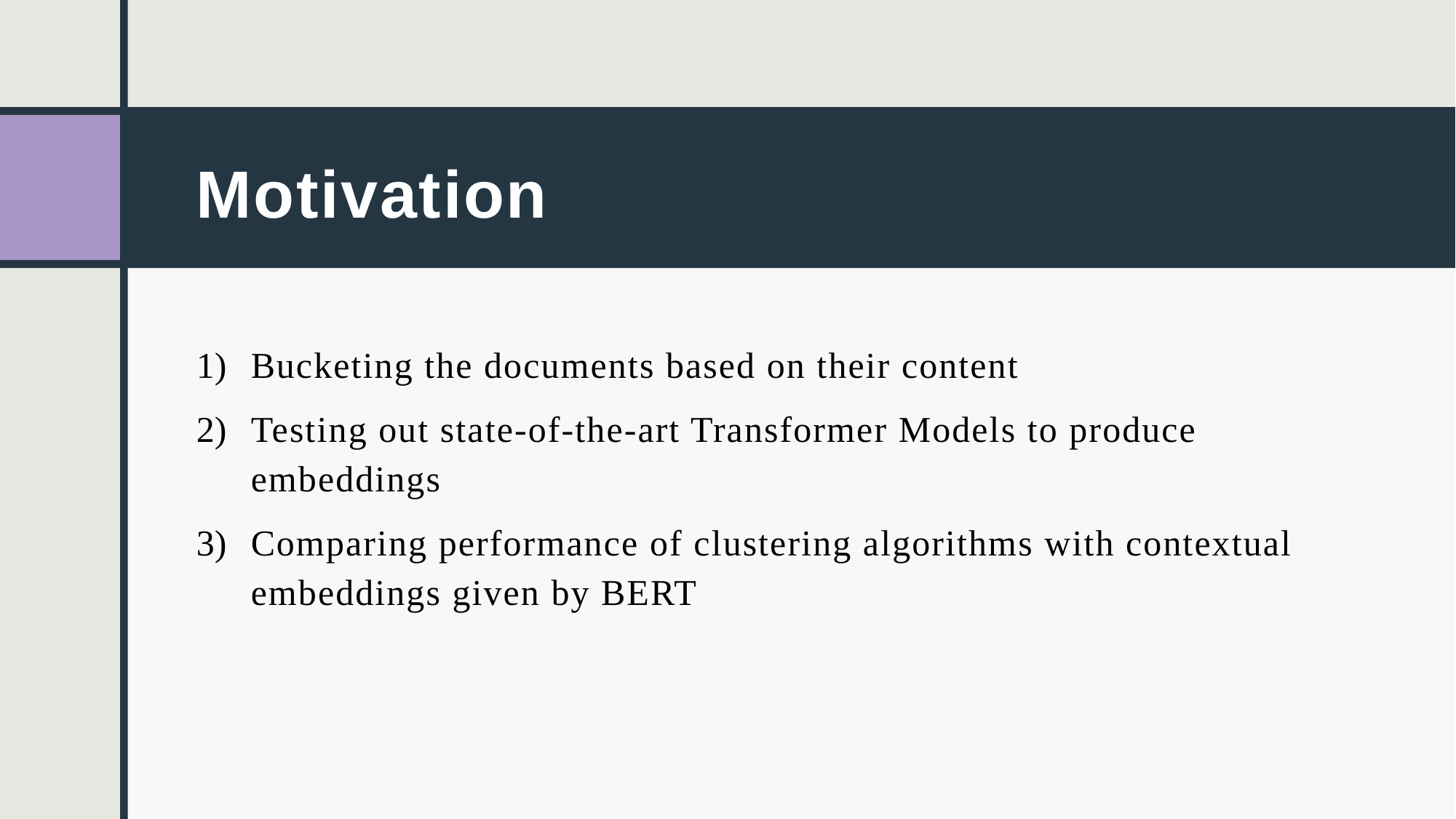

# Motivation

Bucketing the documents based on their content
Testing out state-of-the-art Transformer Models to produce embeddings
Comparing performance of clustering algorithms with contextual embeddings given by BERT